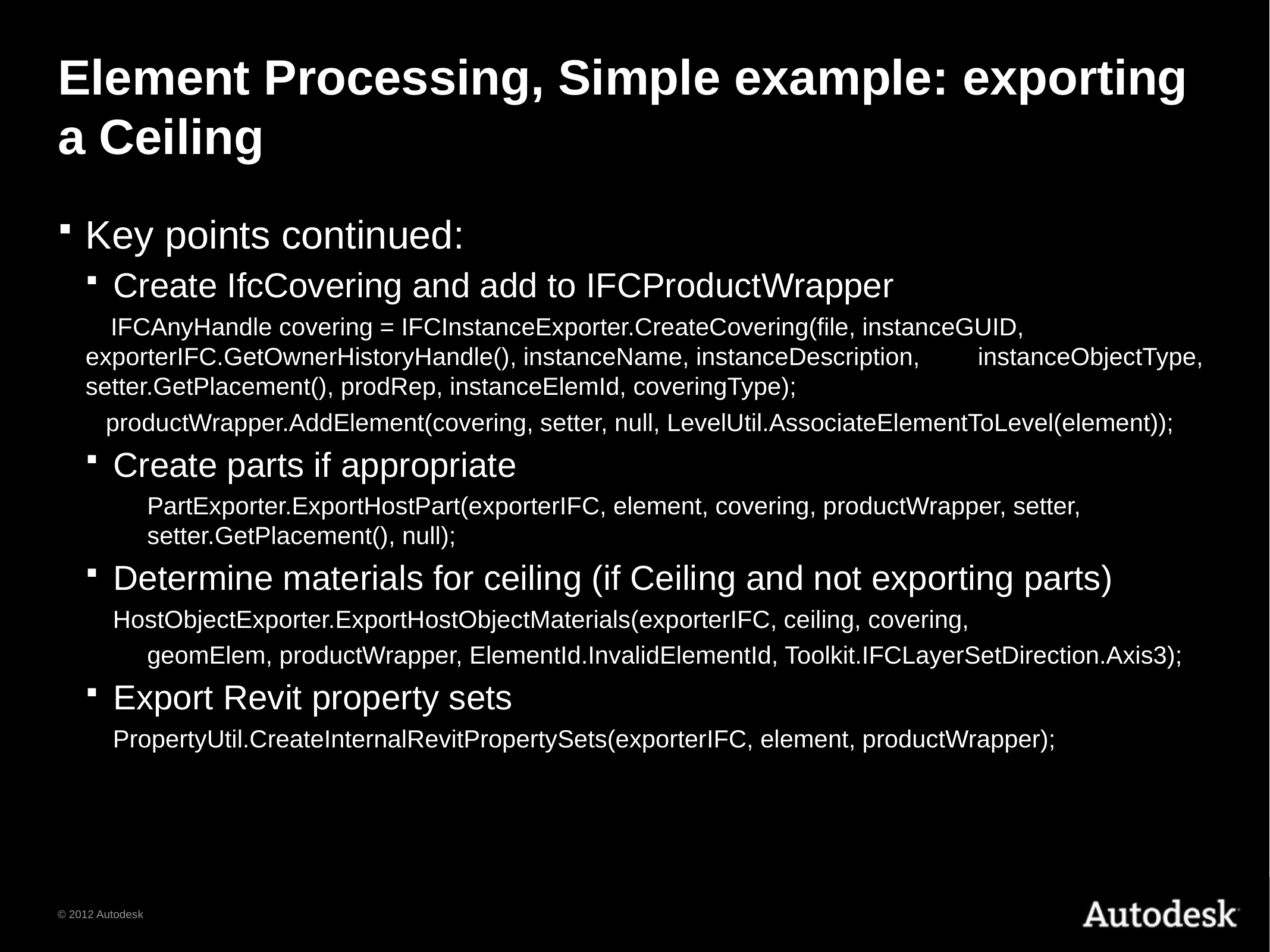

# Element Processing, Simple example: exporting a Ceiling
Key points continued:
Create IfcCovering and add to IFCProductWrapper
    IFCAnyHandle covering = IFCInstanceExporter.CreateCovering(file, instanceGUID,            	exporterIFC.GetOwnerHistoryHandle(), instanceName, instanceDescription, 	instanceObjectType, setter.GetPlacement(), prodRep, instanceElemId, coveringType);
       productWrapper.AddElement(covering, setter, null, LevelUtil.AssociateElementToLevel(element));
Create parts if appropriate
	PartExporter.ExportHostPart(exporterIFC, element, covering, productWrapper, setter, 		setter.GetPlacement(), null);
Determine materials for ceiling (if Ceiling and not exporting parts)
    HostObjectExporter.ExportHostObjectMaterials(exporterIFC, ceiling, covering,
	geomElem, productWrapper, ElementId.InvalidElementId, Toolkit.IFCLayerSetDirection.Axis3);
Export Revit property sets
    PropertyUtil.CreateInternalRevitPropertySets(exporterIFC, element, productWrapper);